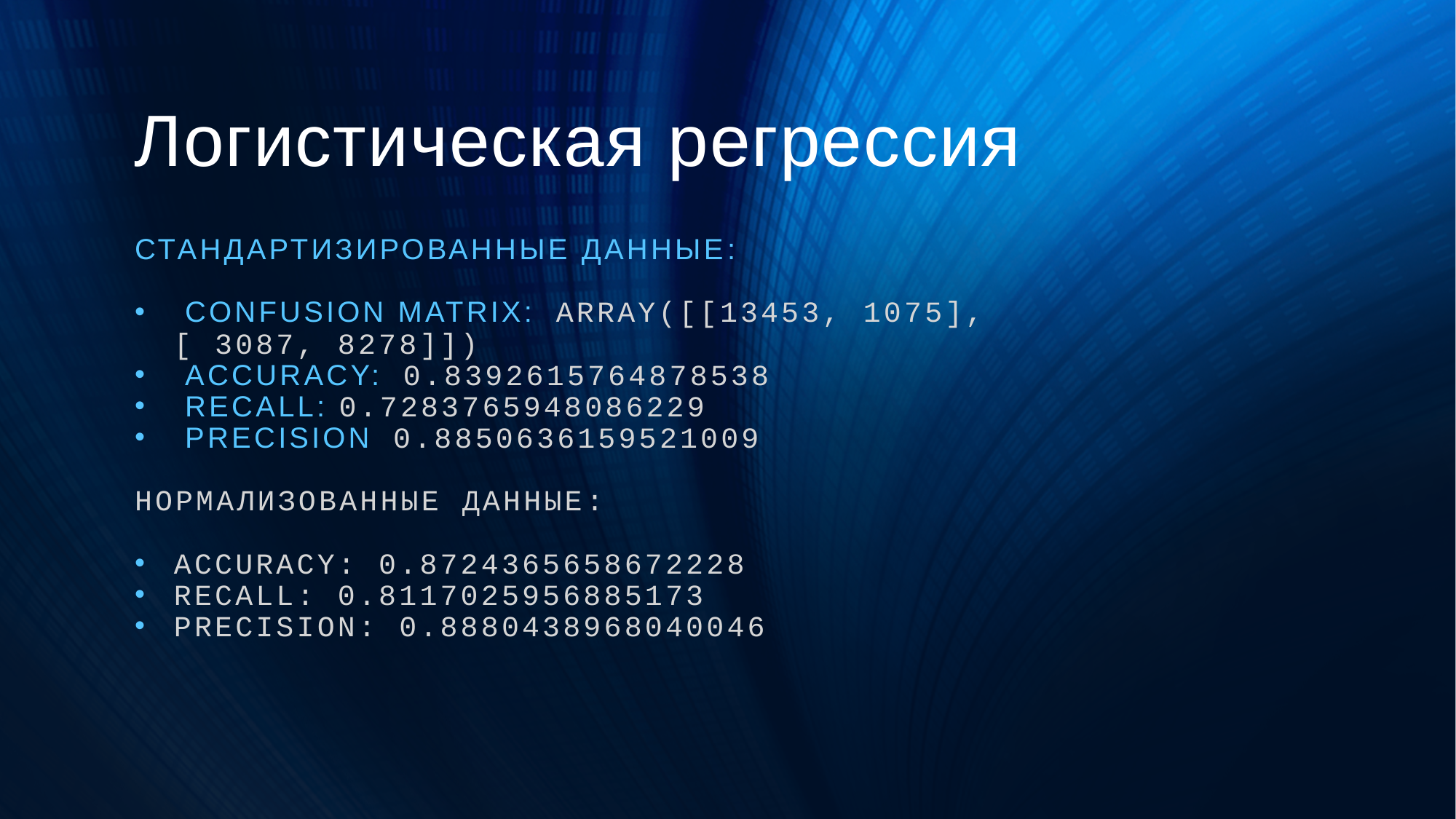

# Логистическая регрессия
Стандартизированные данные:

 confusion matrix: array([[13453, 1075], [ 3087, 8278]])
 accuracy: 0.8392615764878538
 recall: 0.7283765948086229
 precision 0.8850636159521009

Нормализованные данные:

Accuracy: 0.8724365658672228
Recall: 0.8117025956885173
Precision: 0.8880438968040046